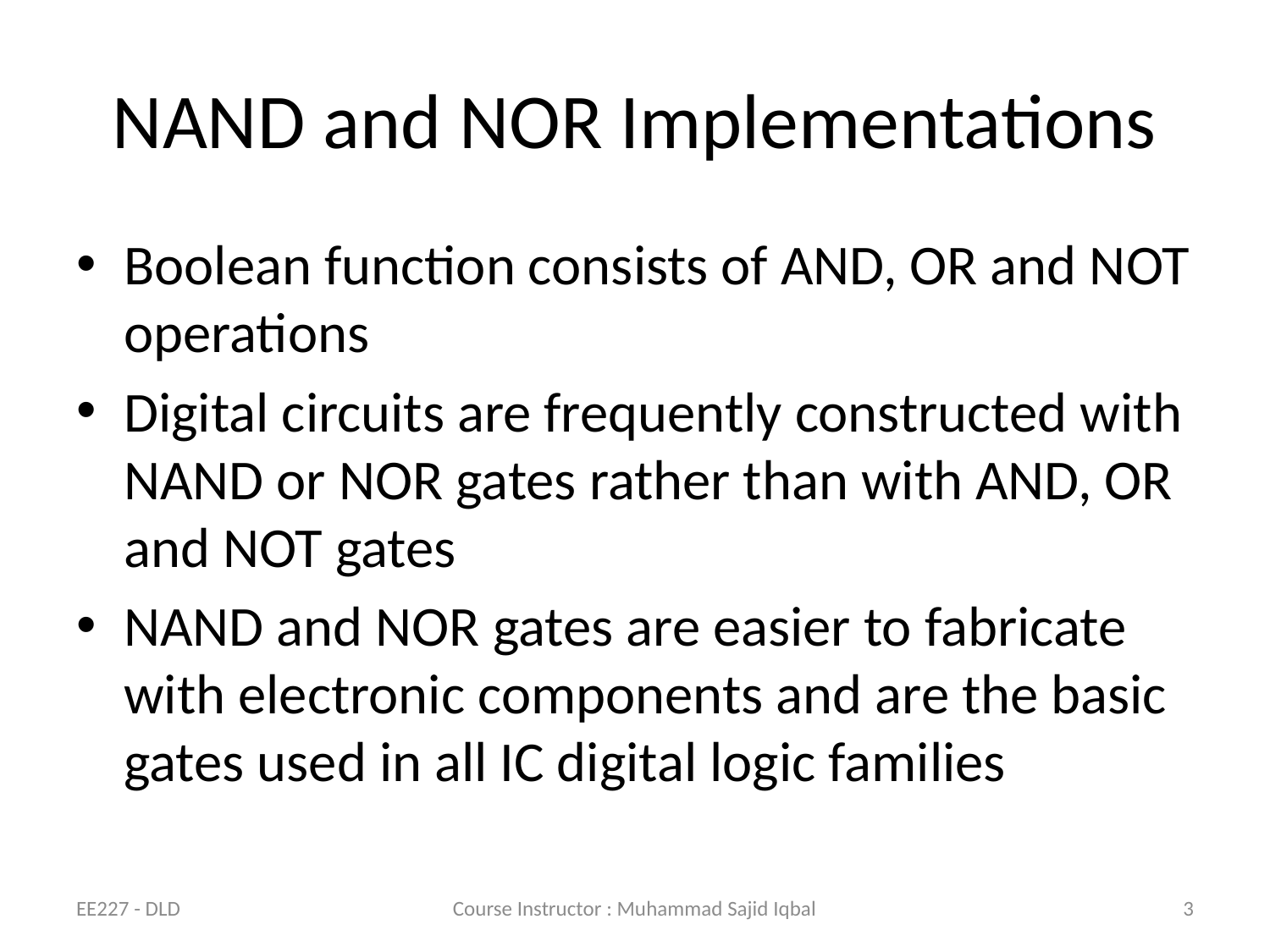

# NAND and NOR Implementations
Boolean function consists of AND, OR and NOT operations
Digital circuits are frequently constructed with NAND or NOR gates rather than with AND, OR and NOT gates
NAND and NOR gates are easier to fabricate with electronic components and are the basic gates used in all IC digital logic families
EE227 - DLD
Course Instructor : Muhammad Sajid Iqbal
3